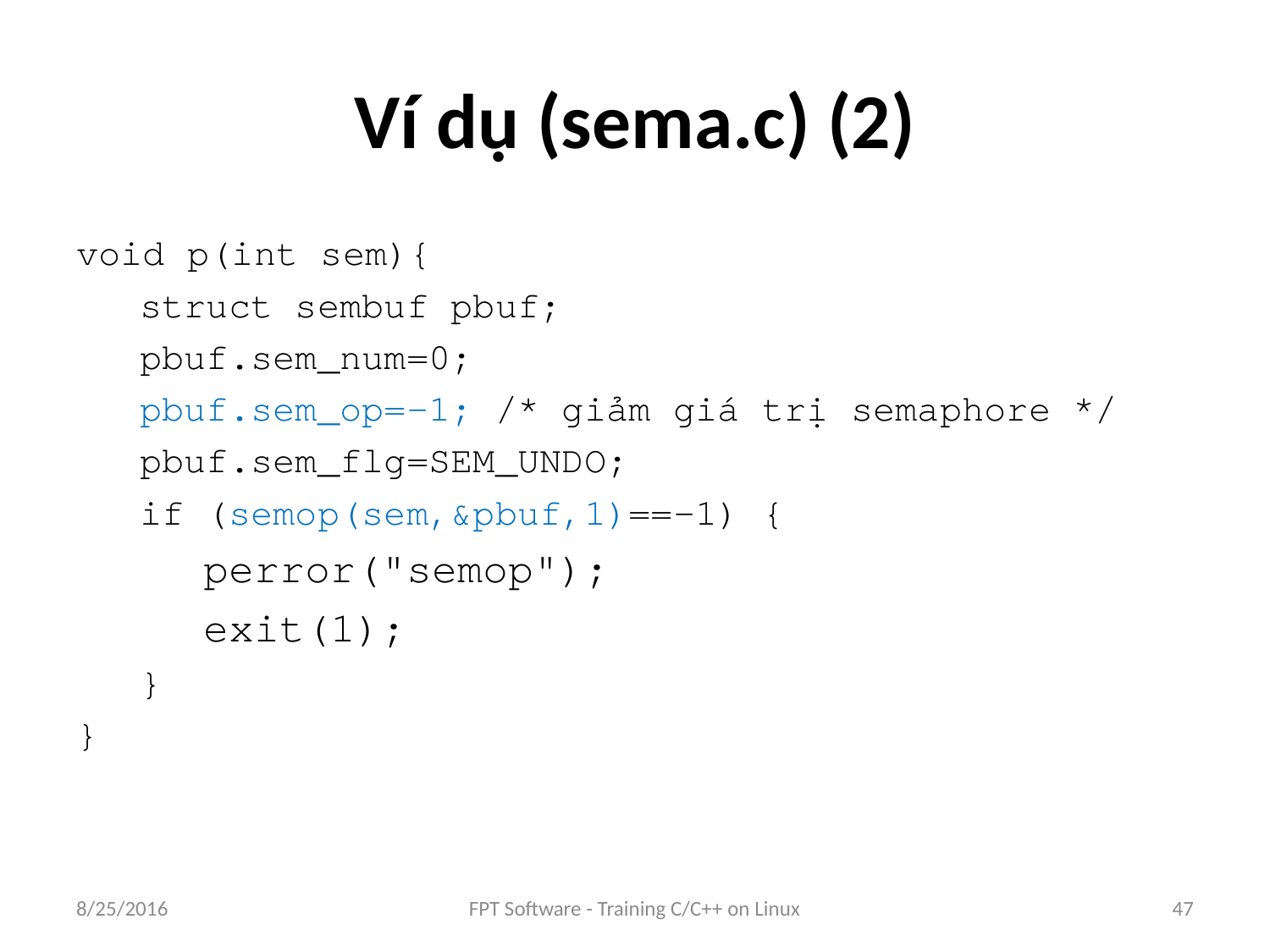

# Ví dụ (sema.c) (2)
void p(int sem){
struct sembuf pbuf;
pbuf.sem_num=0;
pbuf.sem_op=-1; /* giảm giá trị semaphore */
pbuf.sem_flg=SEM_UNDO;
if (semop(sem,&pbuf,1)==-1) {
perror("semop");
exit(1);
}
}

8/25/2016
FPT Software - Training C/C++ on Linux
47